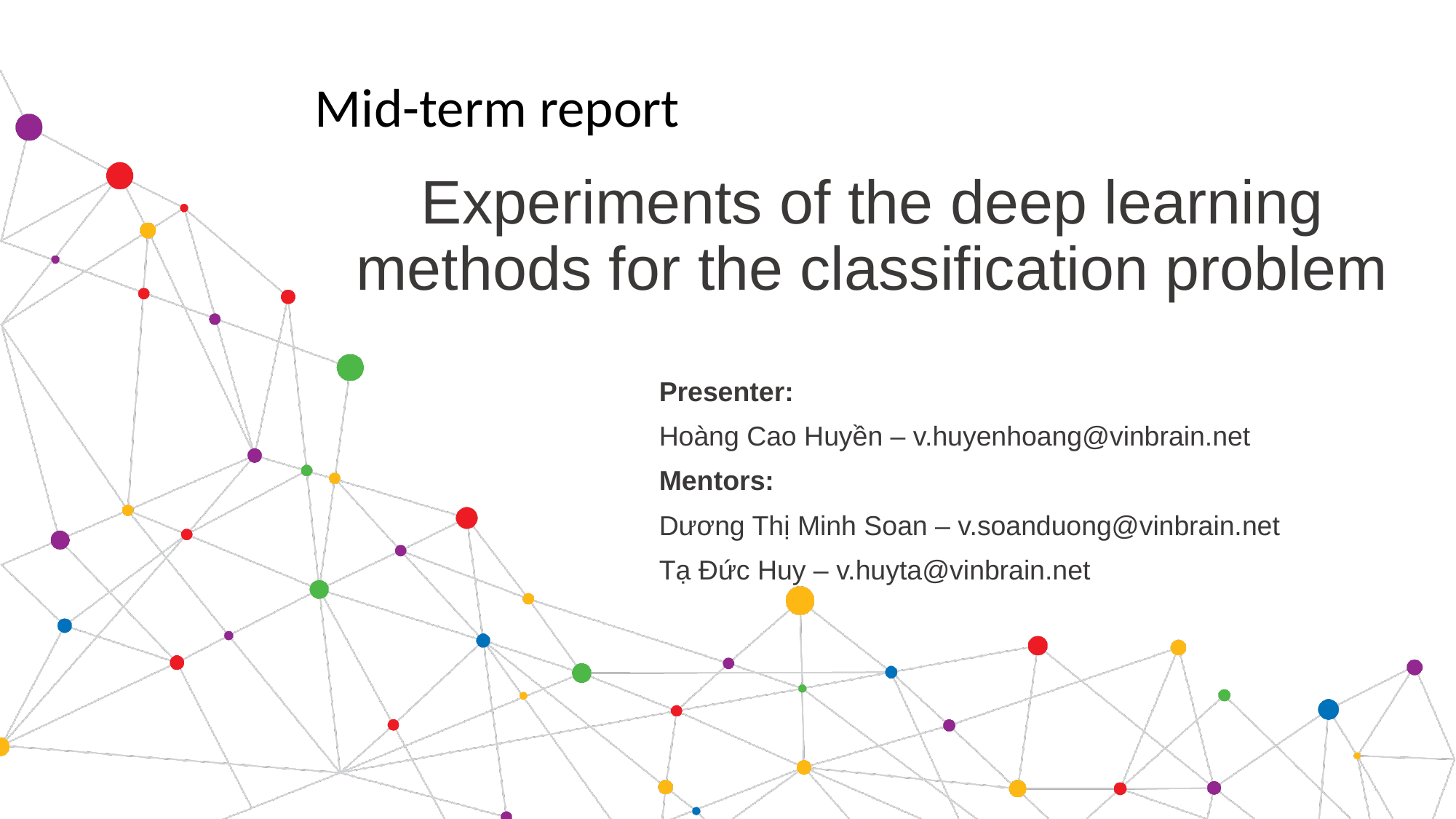

# Mid-term report
Experiments of the deep learning methods for the classification problem
Presenter:
Hoàng Cao Huyền – v.huyenhoang@vinbrain.net
Mentors:
Dương Thị Minh Soan – v.soanduong@vinbrain.net
Tạ Đức Huy – v.huyta@vinbrain.net